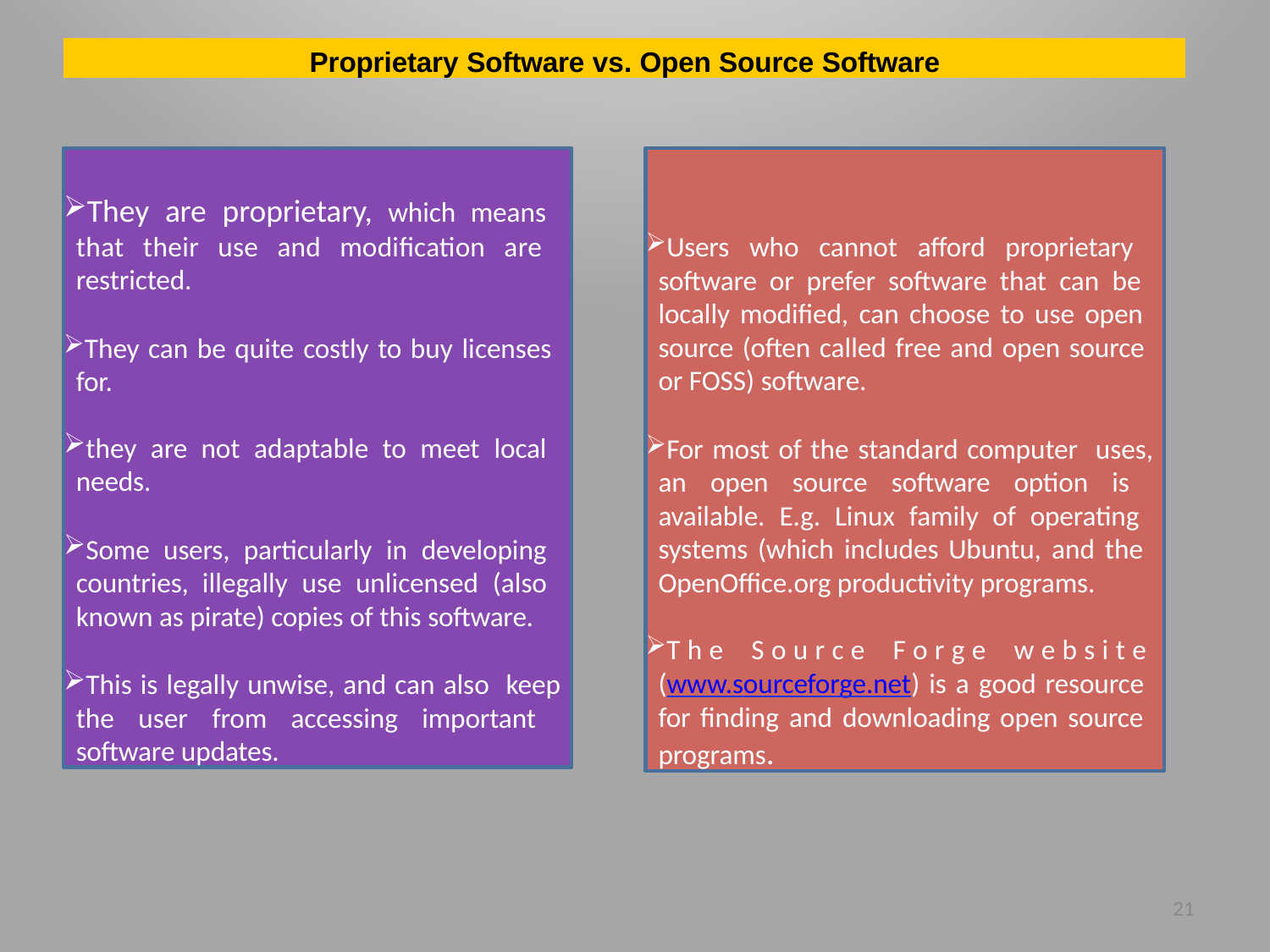

Proprietary Software vs. Open Source Software

They are proprietary, which means  that their use and modification are  restricted.

They can be quite costly to buy licenses  for.

they are not adaptable to meet local  needs.

Some users, particularly in developing  countries, illegally use unlicensed (also  known as pirate) copies of this software.

This is legally unwise, and can also  keep the user from accessing important  software updates.

Users who cannot aﬀord proprietary  software or prefer software that can be  locally modified, can choose to use open  source (often called free and open source  or FOSS) software.

For most of the standard computer  uses, an open source software option is  available. E.g. Linux family of operating  systems (which includes Ubuntu, and the  OpenOffice.org productivity programs.

T h e    S o u r c e    F o r g e    w e b s i t e  (www.sourceforge.net) is a good resource  for finding and downloading open source  programs.
21